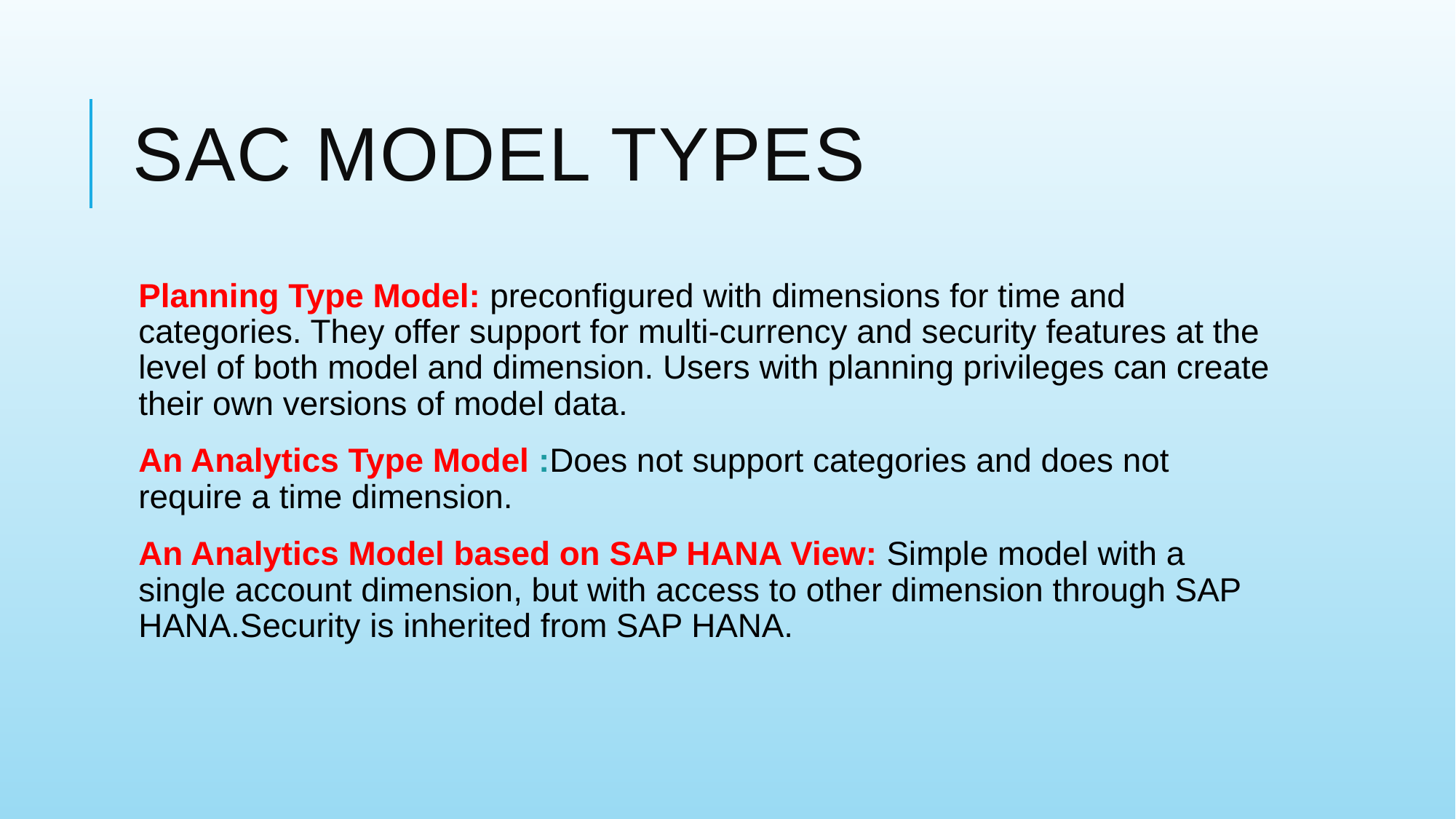

# SAC Model Types
Planning Type Model: preconfigured with dimensions for time and categories. They offer support for multi-currency and security features at the level of both model and dimension. Users with planning privileges can create their own versions of model data.
An Analytics Type Model :Does not support categories and does not require a time dimension.
An Analytics Model based on SAP HANA View: Simple model with a single account dimension, but with access to other dimension through SAP HANA.Security is inherited from SAP HANA.